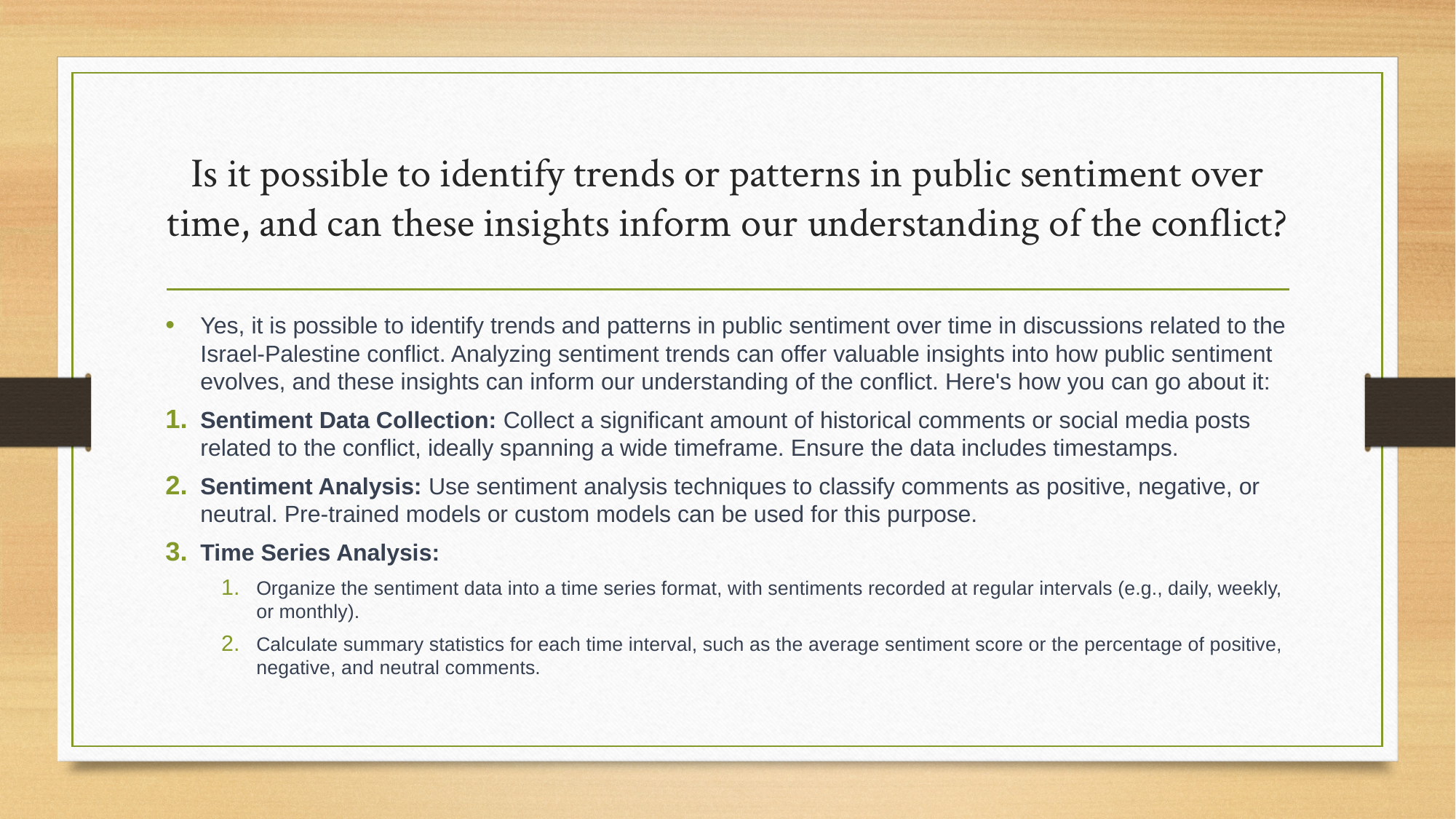

# Is it possible to identify trends or patterns in public sentiment over time, and can these insights inform our understanding of the conflict?
Yes, it is possible to identify trends and patterns in public sentiment over time in discussions related to the Israel-Palestine conflict. Analyzing sentiment trends can offer valuable insights into how public sentiment evolves, and these insights can inform our understanding of the conflict. Here's how you can go about it:
Sentiment Data Collection: Collect a significant amount of historical comments or social media posts related to the conflict, ideally spanning a wide timeframe. Ensure the data includes timestamps.
Sentiment Analysis: Use sentiment analysis techniques to classify comments as positive, negative, or neutral. Pre-trained models or custom models can be used for this purpose.
Time Series Analysis:
Organize the sentiment data into a time series format, with sentiments recorded at regular intervals (e.g., daily, weekly, or monthly).
Calculate summary statistics for each time interval, such as the average sentiment score or the percentage of positive, negative, and neutral comments.